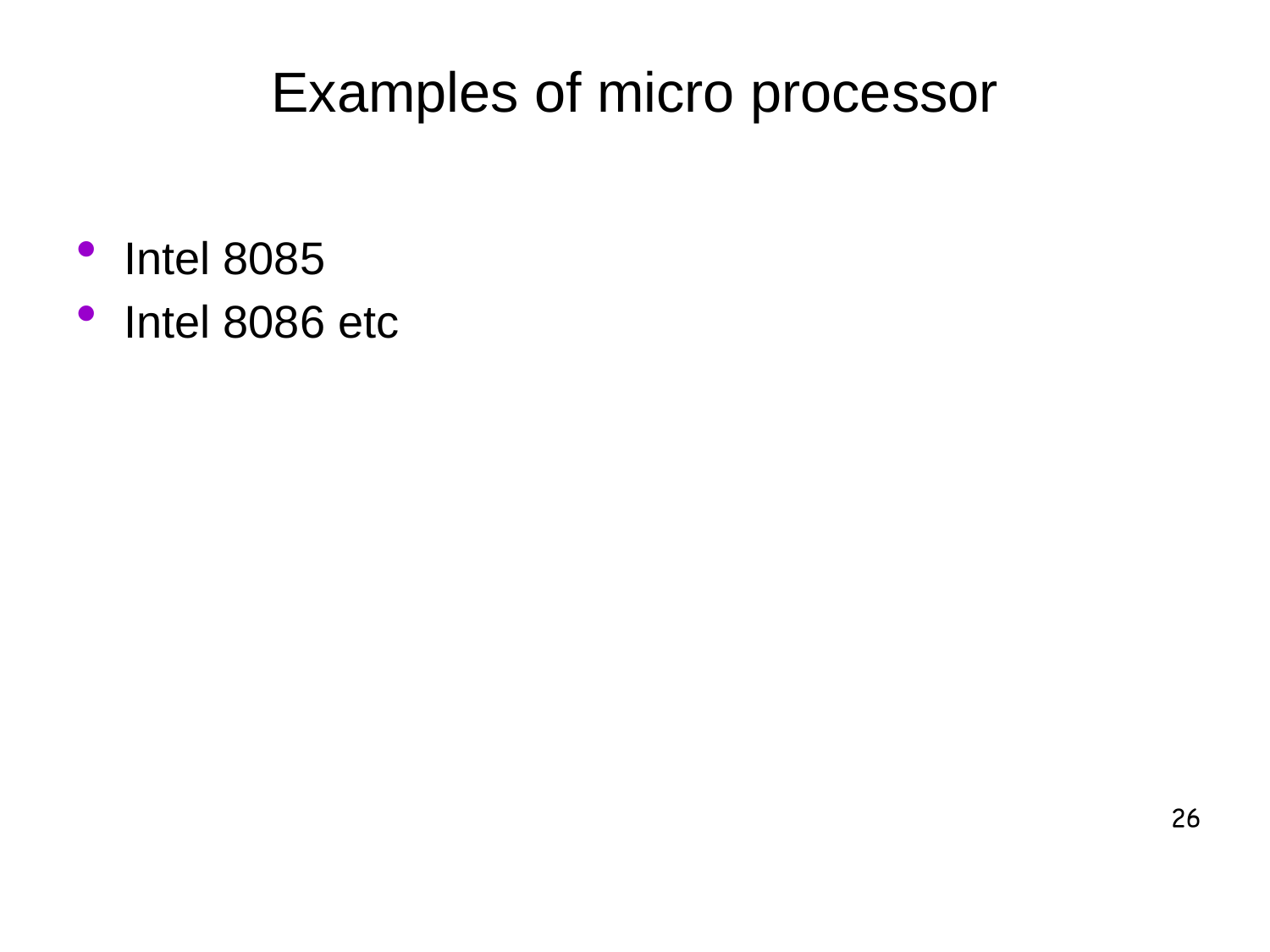

# Examples of micro processor
Intel 8085
Intel 8086 etc
26